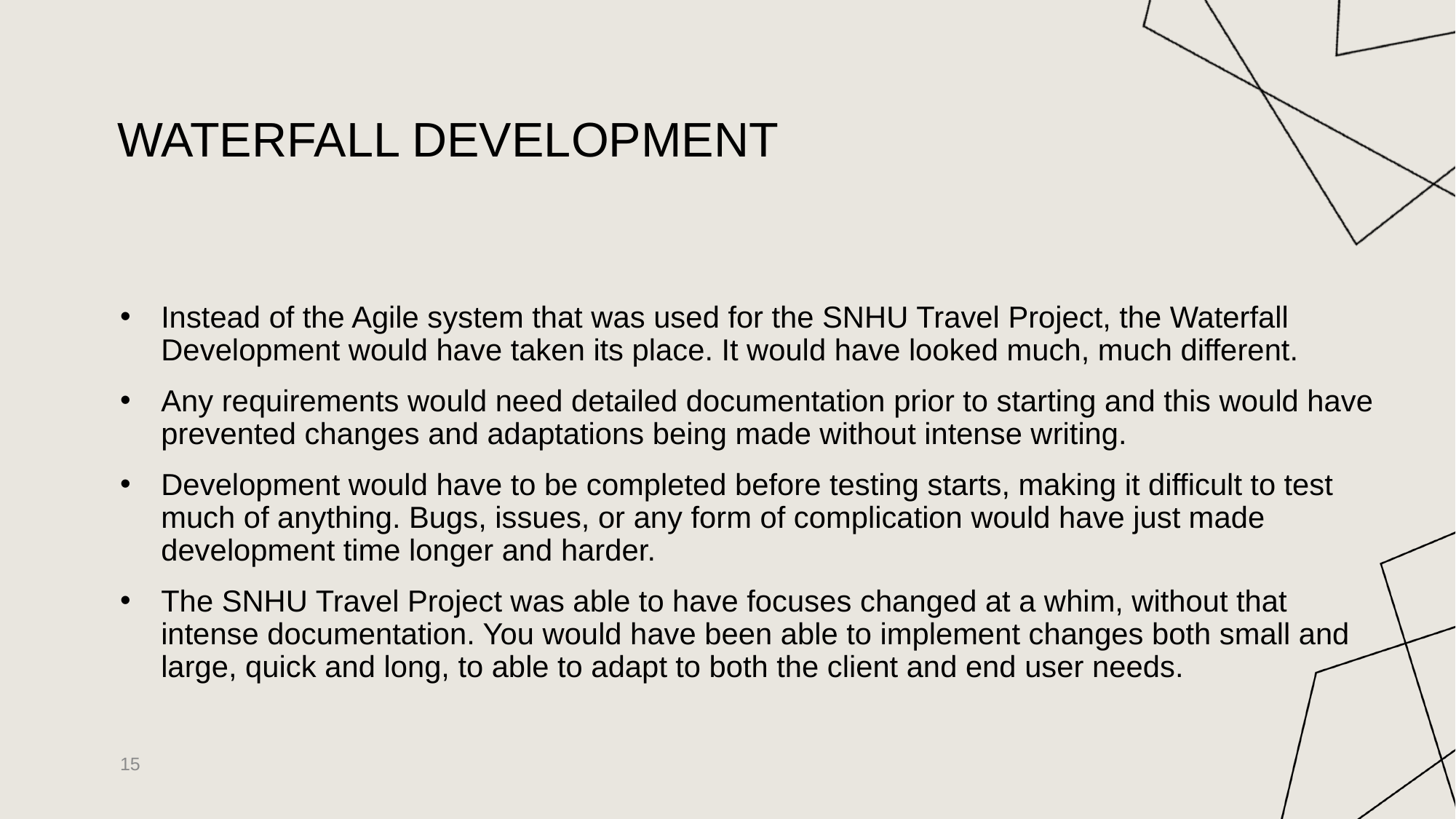

# Waterfall Development

Instead of the Agile system that was used for the SNHU Travel Project, the Waterfall Development would have taken its place. It would have looked much, much different.
Any requirements would need detailed documentation prior to starting and this would have prevented changes and adaptations being made without intense writing.
Development would have to be completed before testing starts, making it difficult to test much of anything. Bugs, issues, or any form of complication would have just made development time longer and harder.
The SNHU Travel Project was able to have focuses changed at a whim, without that intense documentation. You would have been able to implement changes both small and large, quick and long, to able to adapt to both the client and end user needs.
15